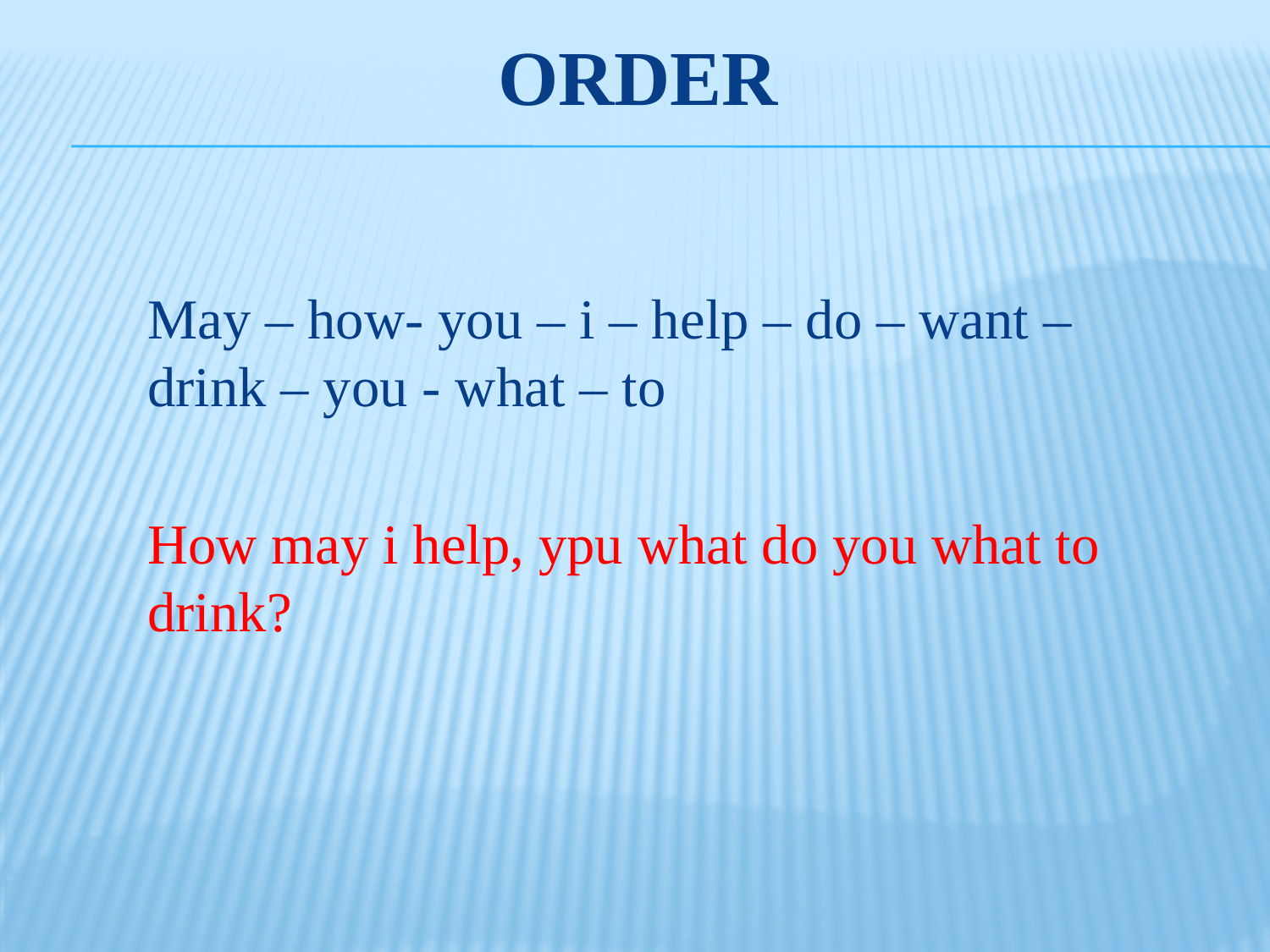

# order
May – how- you – i – help – do – want – drink – you - what – to

How may i help, ypu what do you what to drink?